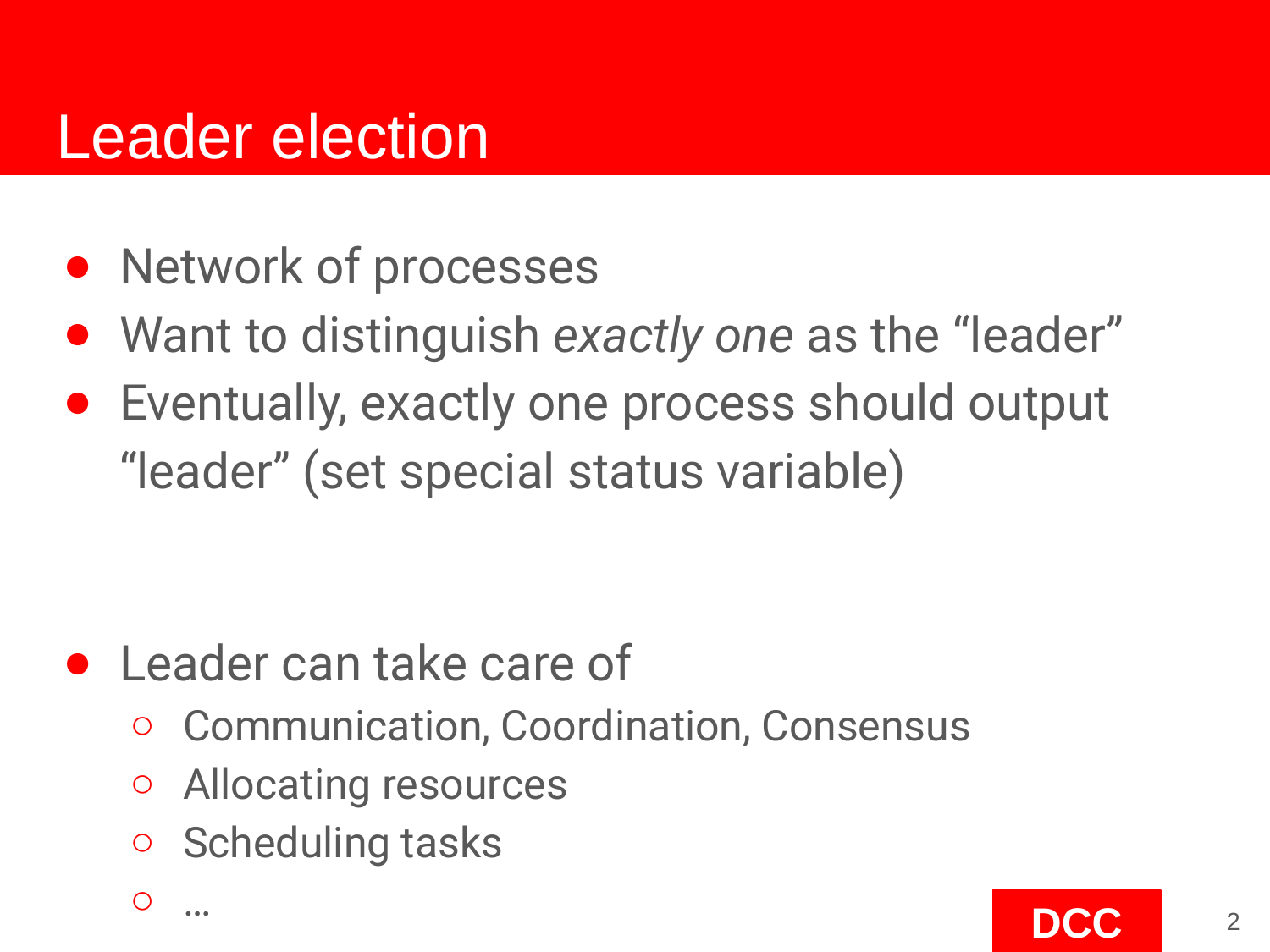

# Leader election
Network of processes
Want to distinguish exactly one as the “leader”
Eventually, exactly one process should output “leader” (set special status variable)

Leader can take care of
Communication, Coordination, Consensus
Allocating resources
Scheduling tasks
…
2